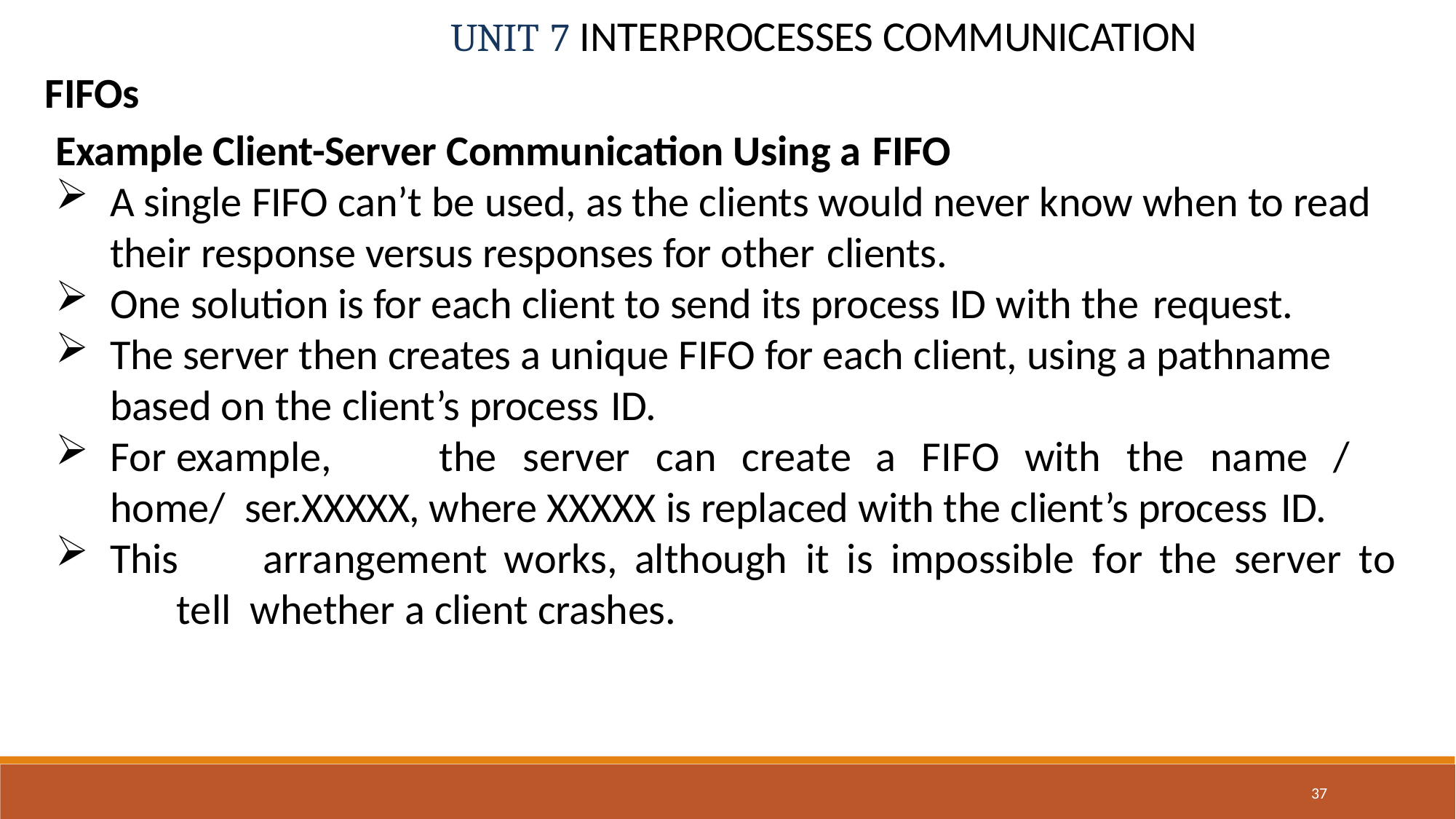

UNIT 7 INTERPROCESSES COMMUNICATION
FIFOs
Example Client-Server Communication Using a FIFO
A single FIFO can’t be used, as the clients would never know when to read  their response versus responses for other clients.
One solution is for each client to send its process ID with the request.
The server then creates a unique FIFO for each client, using a pathname  based on the client’s process ID.
For	example,	the	server	can	create	a	FIFO	with	the	name	/home/  ser.XXXXX, where XXXXX is replaced with the client’s process ID.
This	arrangement	works,	although	it	is	impossible	for	the	server	to	tell  whether a client crashes.

37